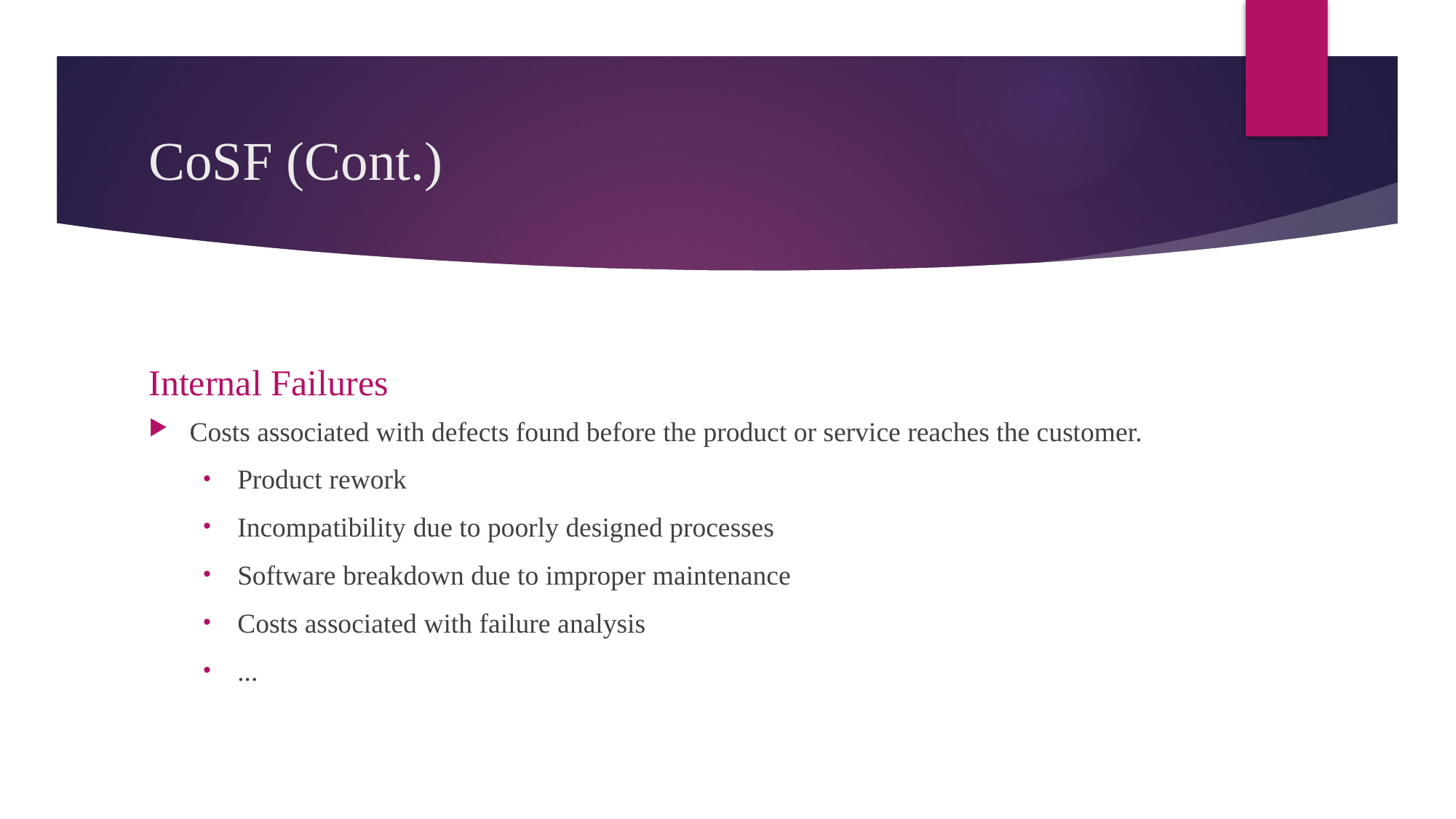

# CoSF (Cont.)
Internal Failures
Costs associated with defects found before the product or service reaches the customer.
Product rework
Incompatibility due to poorly designed processes
Software breakdown due to improper maintenance
Costs associated with failure analysis
...